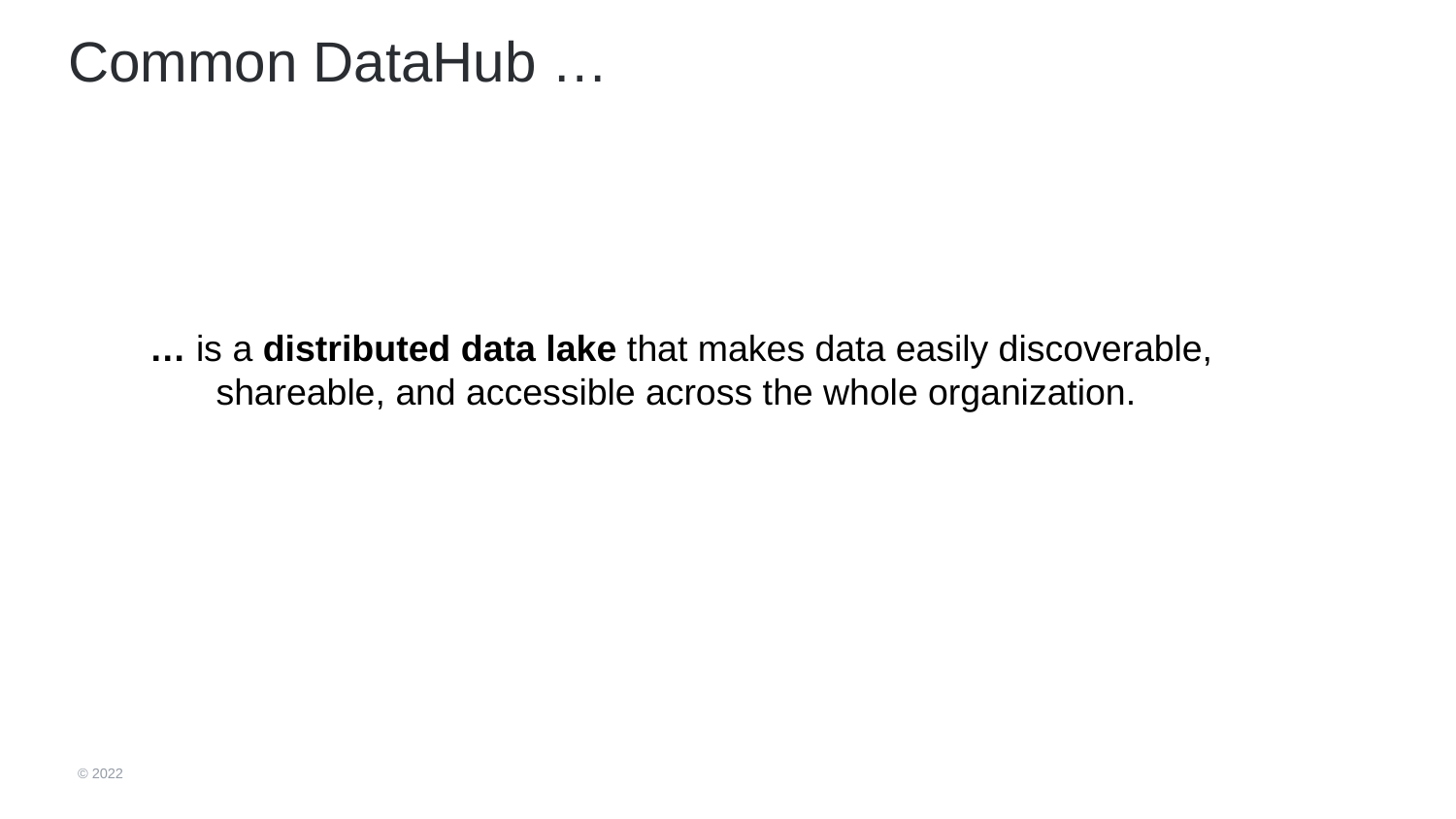

# Common DataHub …

… is a distributed data lake that makes data easily discoverable, shareable, and accessible across the whole organization.